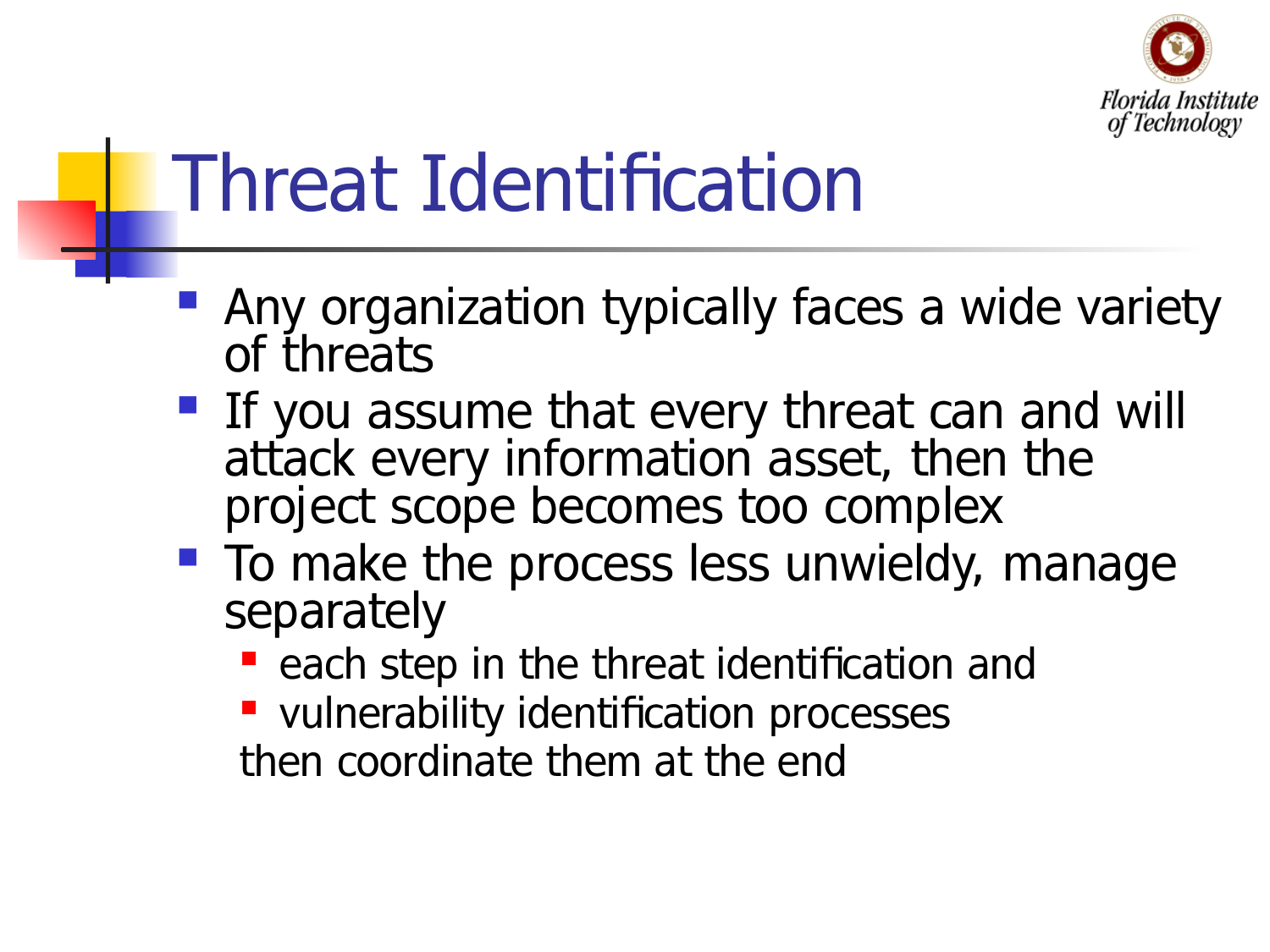

# Threat Identification
Any organization typically faces a wide variety of threats
If you assume that every threat can and will attack every information asset, then the project scope becomes too complex
To make the process less unwieldy, manage separately
each step in the threat identification and
vulnerability identification processes
then coordinate them at the end